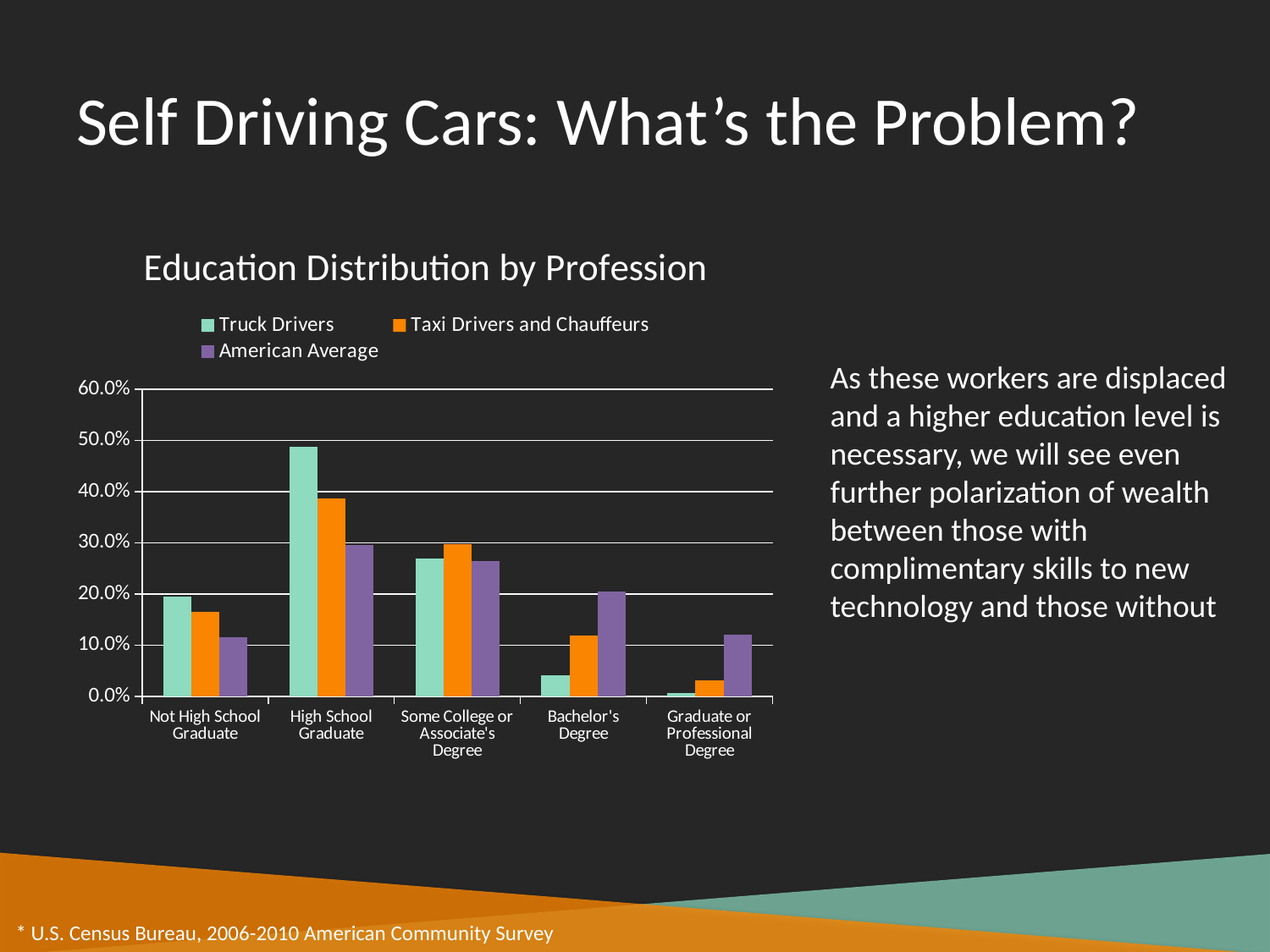

# Self Driving Cars: What’s the Problem?

### Chart: Education Distribution by Profession

| Category | Truck Drivers | Taxi Drivers and Chauffeurs | American Average |
|---|---|---|---|
| Not High School Graduate | 0.195 | 0.165 | 0.116 |
| High School Graduate | 0.487 | 0.387 | 0.295 |
| Some College or Associate's Degree | 0.269 | 0.297 | 0.264 |
| Bachelor's Degree | 0.041 | 0.119 | 0.205 |
| Graduate or Professional Degree | 0.007 | 0.031 | 0.12 |
As these workers are displaced and a higher education level is necessary, we will see even further polarization of wealth between those with complimentary skills to new technology and those without
* U.S. Census Bureau, 2006-2010 American Community Survey